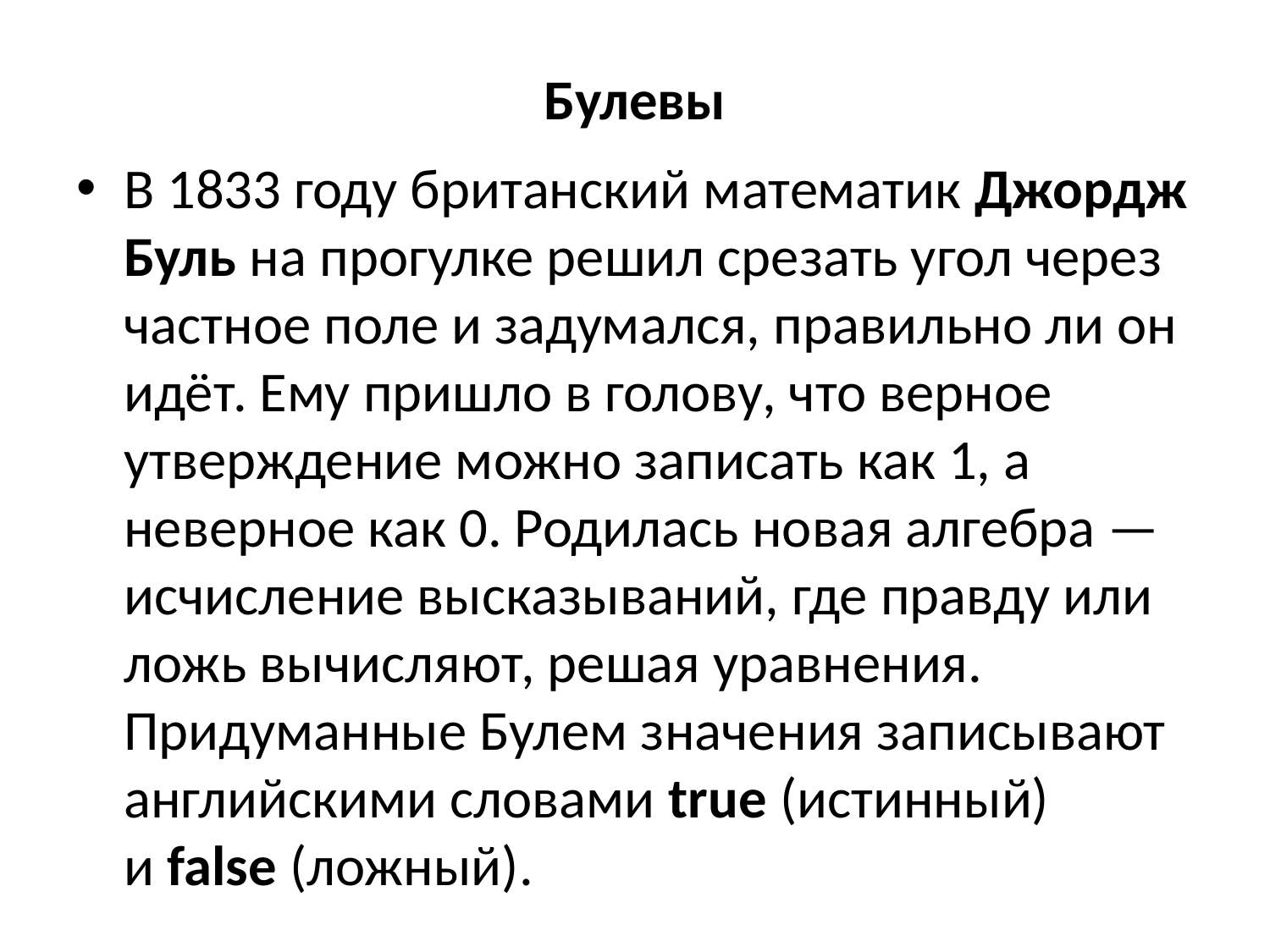

# Булевы
В 1833 году британский математик Джордж Буль на прогулке решил срезать угол через частное поле и задумался, правильно ли он идёт. Ему пришло в голову, что верное утверждение можно записать как 1, а неверное как 0. Родилась новая алгебра — исчисление высказываний, где правду или ложь вычисляют, решая уравнения. Придуманные Булем значения записывают английскими словами true (истинный) и false (ложный).